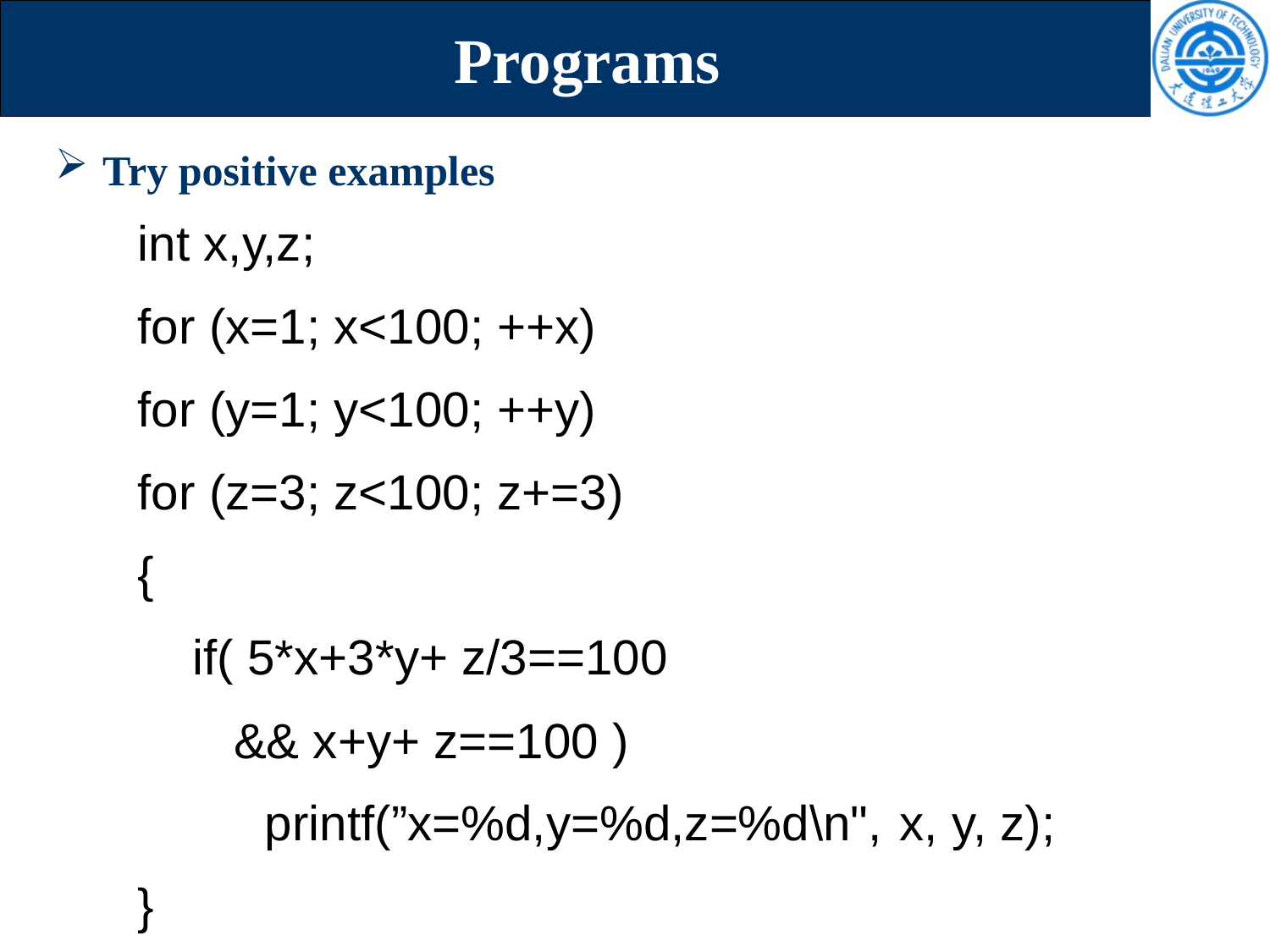

# Programs
Try positive examples
int x,y,z;
for (x=1; x<100; ++x)
for (y=1; y<100; ++y)
for (z=3; z<100; z+=3)
{
    if( 5*x+3*y+ z/3==100
       && x+y+ z==100 )
	printf(”x=%d,y=%d,z=%d\n", 	x, y, z);
}